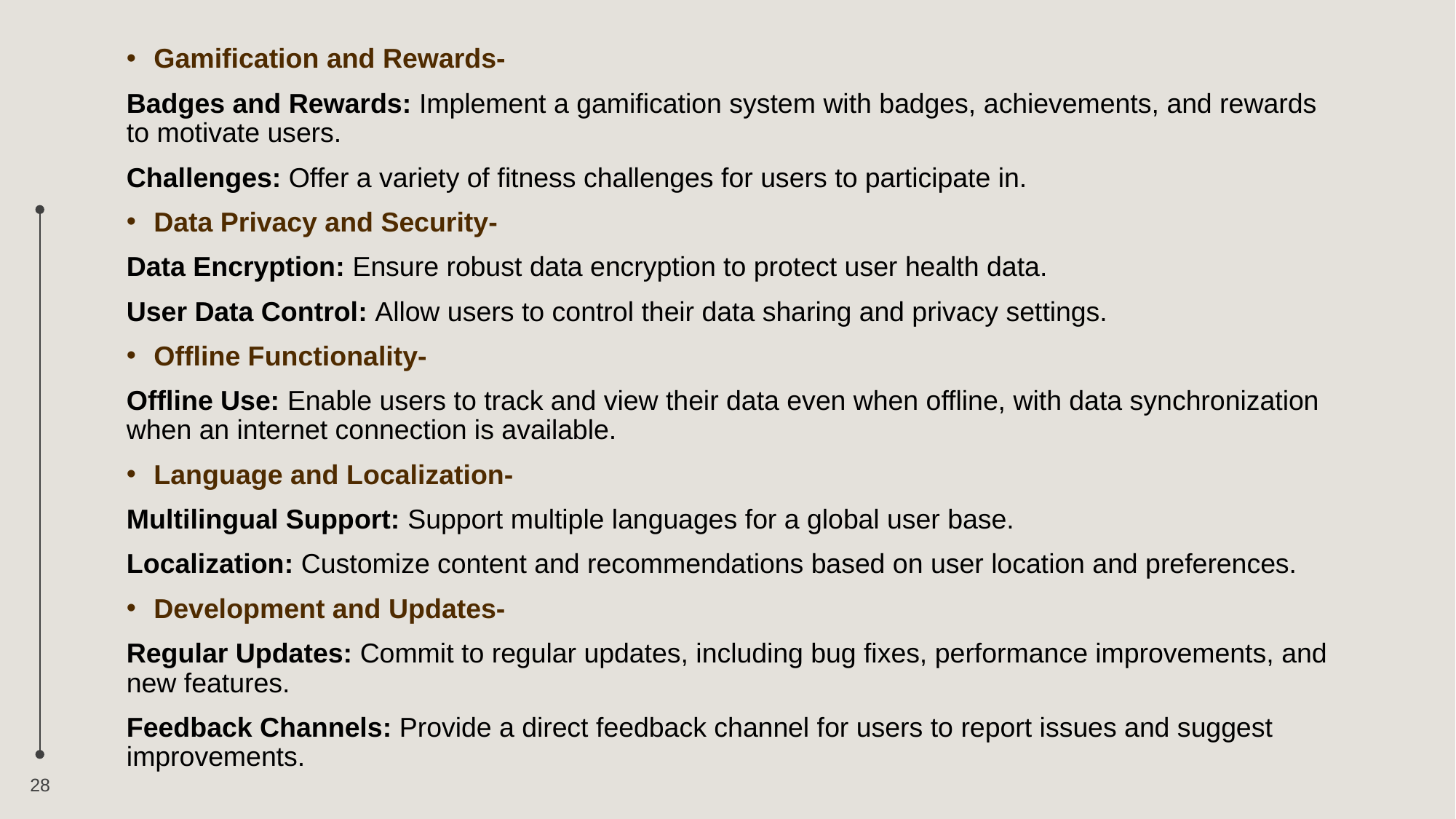

Gamification and Rewards-
Badges and Rewards: Implement a gamification system with badges, achievements, and rewards to motivate users.
Challenges: Offer a variety of fitness challenges for users to participate in.
Data Privacy and Security-
Data Encryption: Ensure robust data encryption to protect user health data.
User Data Control: Allow users to control their data sharing and privacy settings.
Offline Functionality-
Offline Use: Enable users to track and view their data even when offline, with data synchronization when an internet connection is available.
Language and Localization-
Multilingual Support: Support multiple languages for a global user base.
Localization: Customize content and recommendations based on user location and preferences.
Development and Updates-
Regular Updates: Commit to regular updates, including bug fixes, performance improvements, and new features.
Feedback Channels: Provide a direct feedback channel for users to report issues and suggest improvements.

28